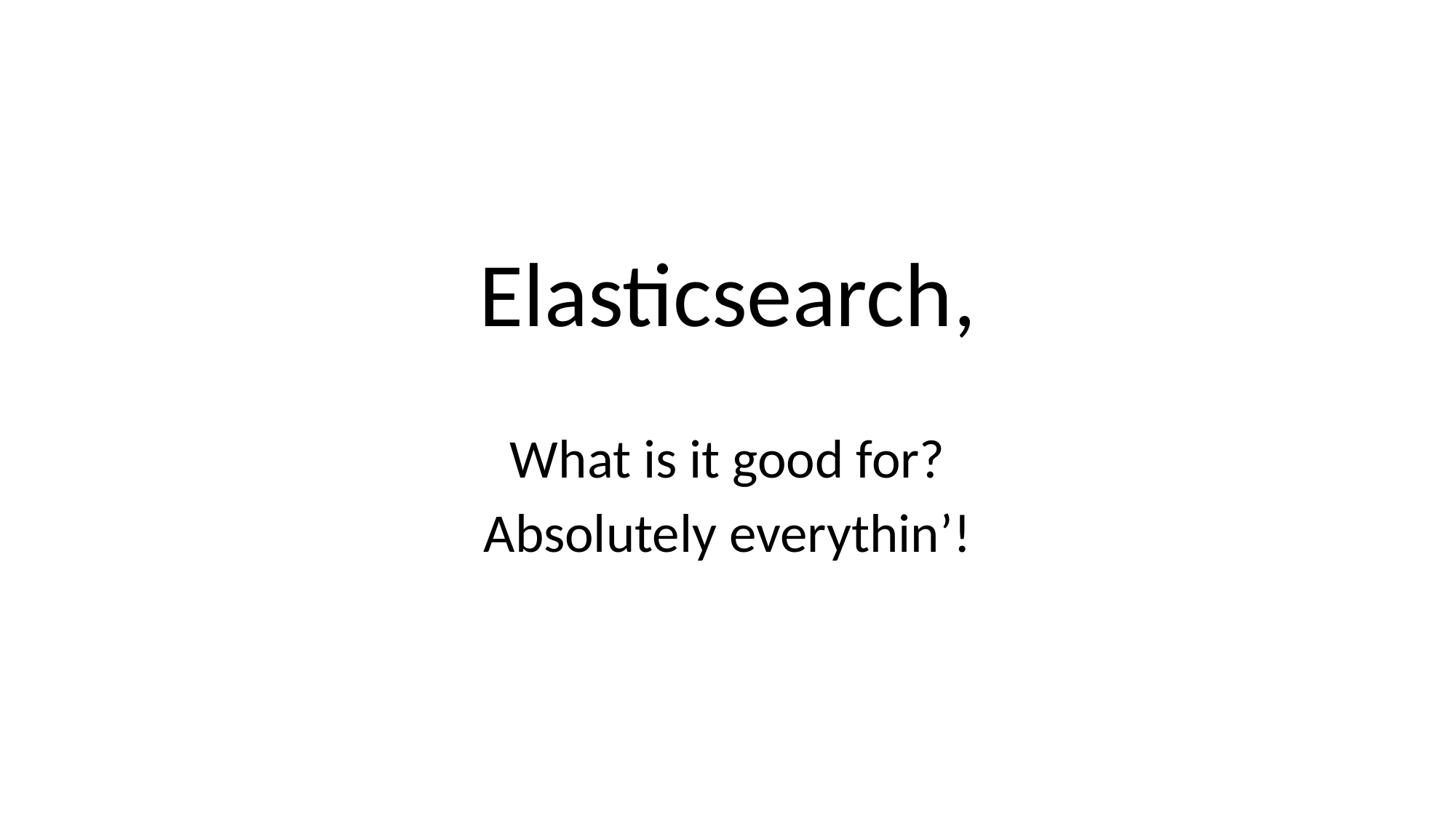

# Elasticsearch,
What is it good for?
Absolutely everythin’!